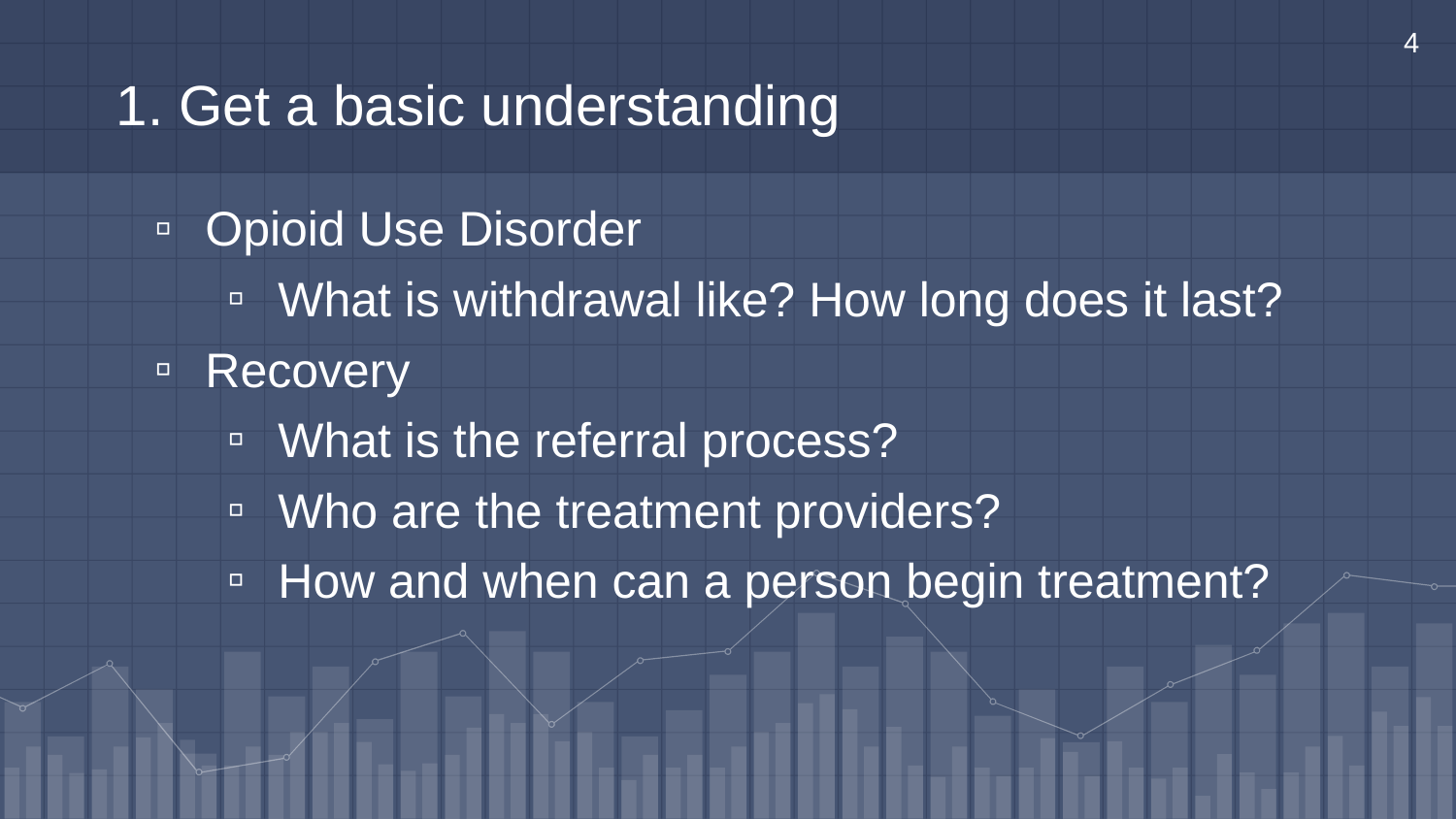

4
# 1. Get a basic understanding
Opioid Use Disorder
What is withdrawal like? How long does it last?
Recovery
What is the referral process?
Who are the treatment providers?
How and when can a person begin treatment?